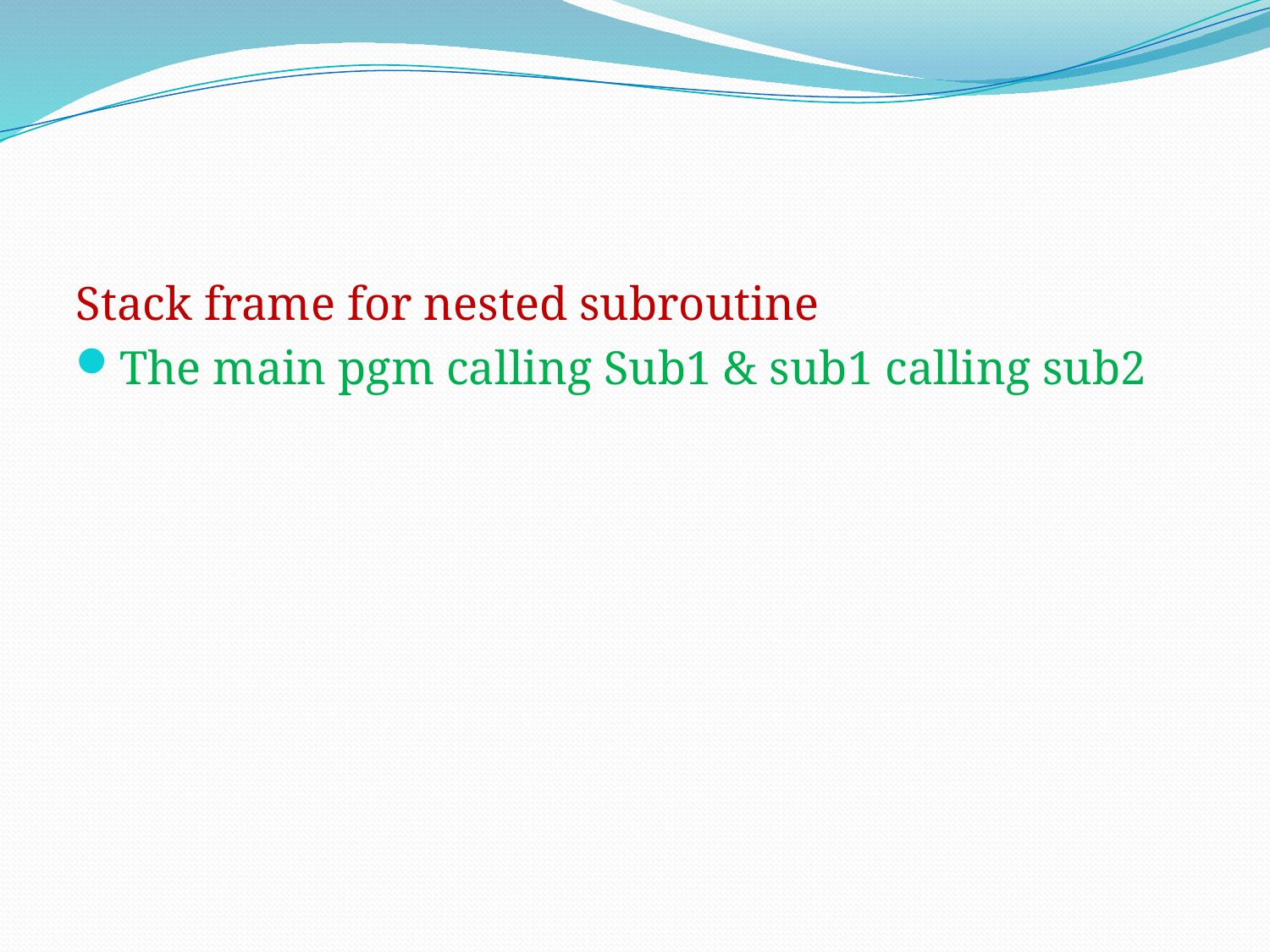

#
Stack frame for nested subroutine
The main pgm calling Sub1 & sub1 calling sub2